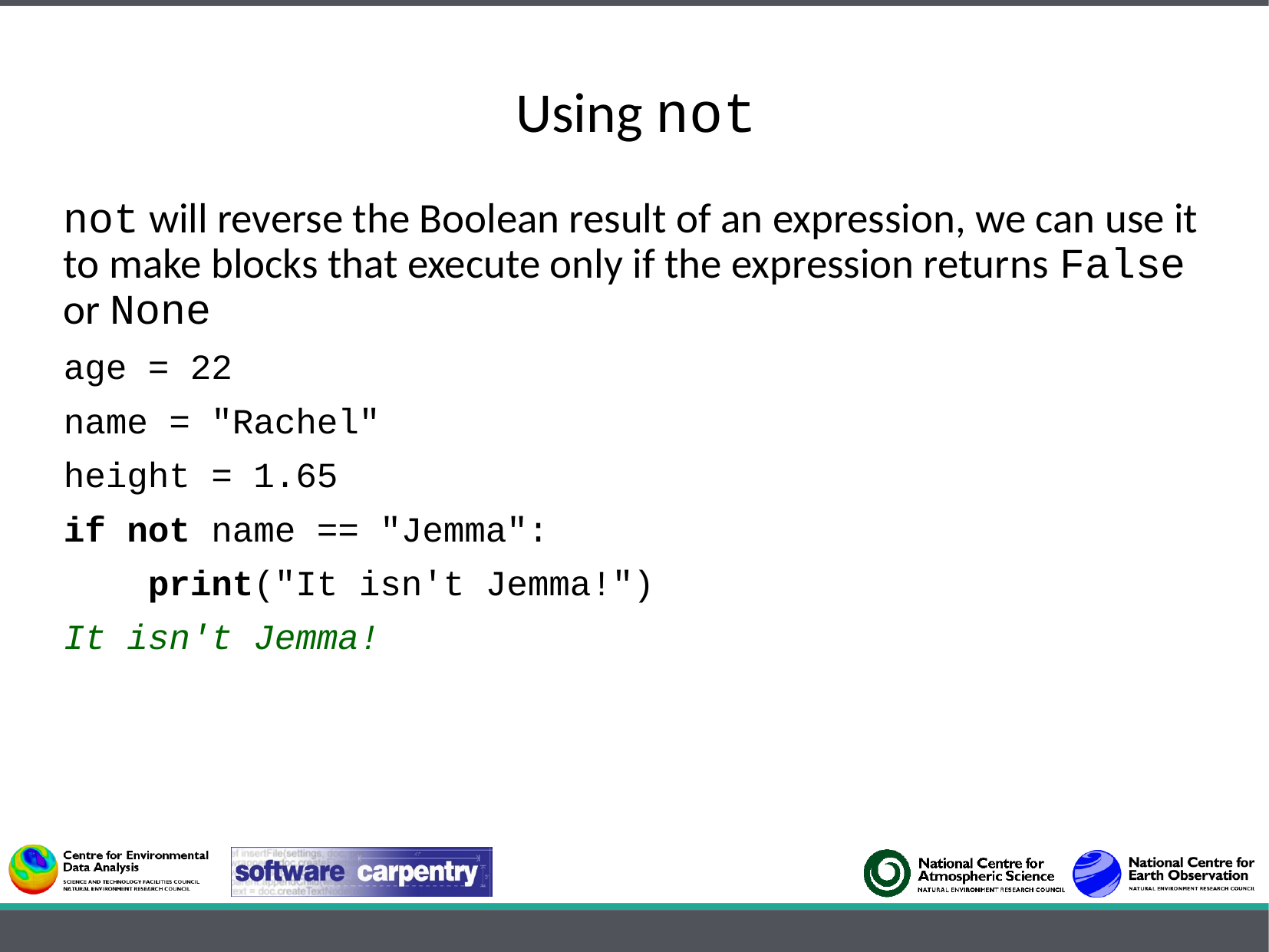

Using not
not will reverse the Boolean result of an expression, we can use it to make blocks that execute only if the expression returns False or None
age = 22
name = "Rachel"
height = 1.65
if not name == "Jemma":
    print("It isn't Jemma!")
It isn't Jemma!